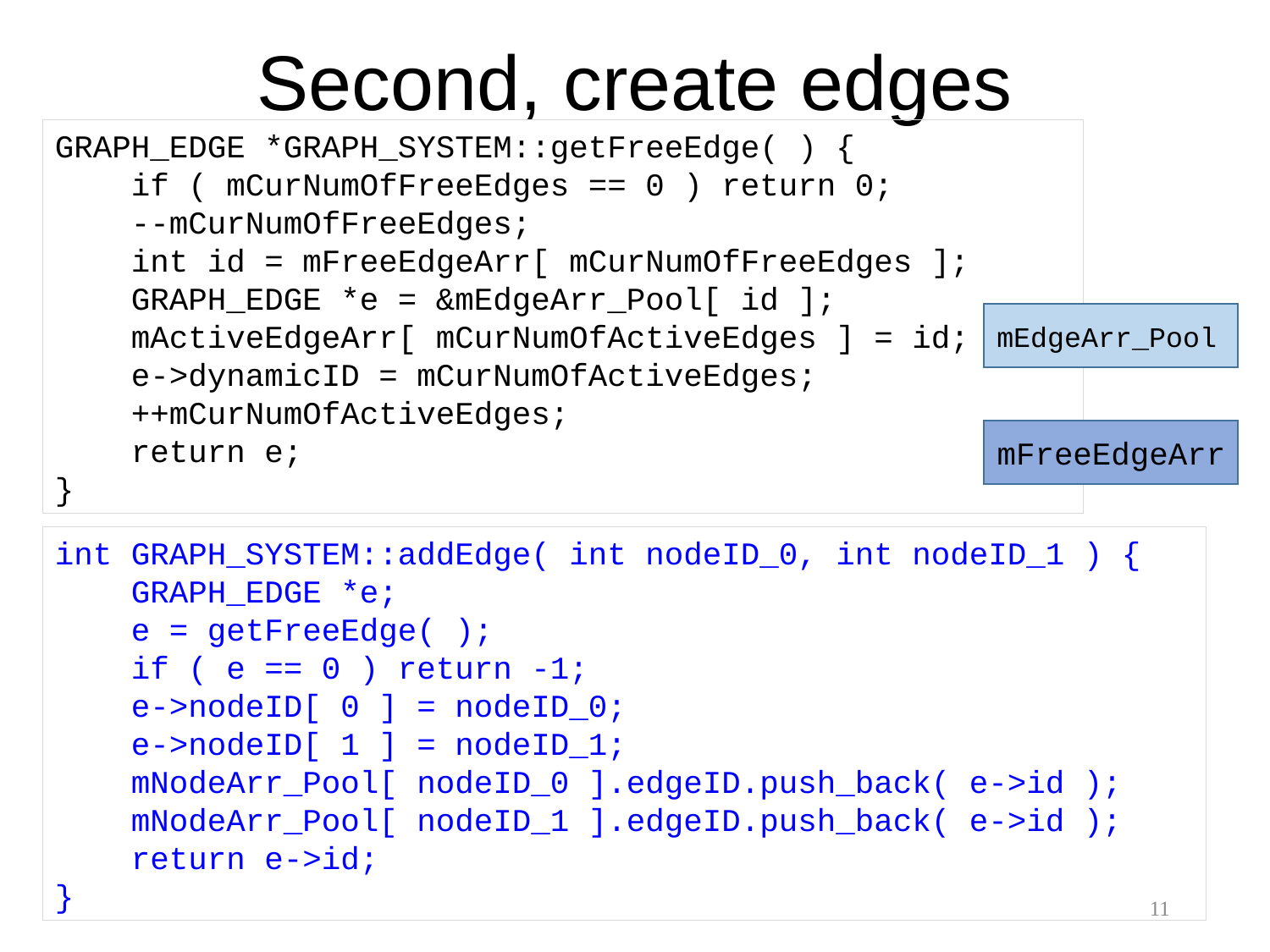

# Second, create edges
GRAPH_EDGE *GRAPH_SYSTEM::getFreeEdge( ) {
    if ( mCurNumOfFreeEdges == 0 ) return 0;
    --mCurNumOfFreeEdges;
    int id = mFreeEdgeArr[ mCurNumOfFreeEdges ];
    GRAPH_EDGE *e = &mEdgeArr_Pool[ id ];
    mActiveEdgeArr[ mCurNumOfActiveEdges ] = id;
    e->dynamicID = mCurNumOfActiveEdges;
    ++mCurNumOfActiveEdges;
    return e;
}
mEdgeArr_Pool
mFreeEdgeArr
int GRAPH_SYSTEM::addEdge( int nodeID_0, int nodeID_1 ) {
    GRAPH_EDGE *e;
    e = getFreeEdge( );
    if ( e == 0 ) return -1;
    e->nodeID[ 0 ] = nodeID_0;
    e->nodeID[ 1 ] = nodeID_1;
    mNodeArr_Pool[ nodeID_0 ].edgeID.push_back( e->id );
    mNodeArr_Pool[ nodeID_1 ].edgeID.push_back( e->id );
    return e->id;
}
11